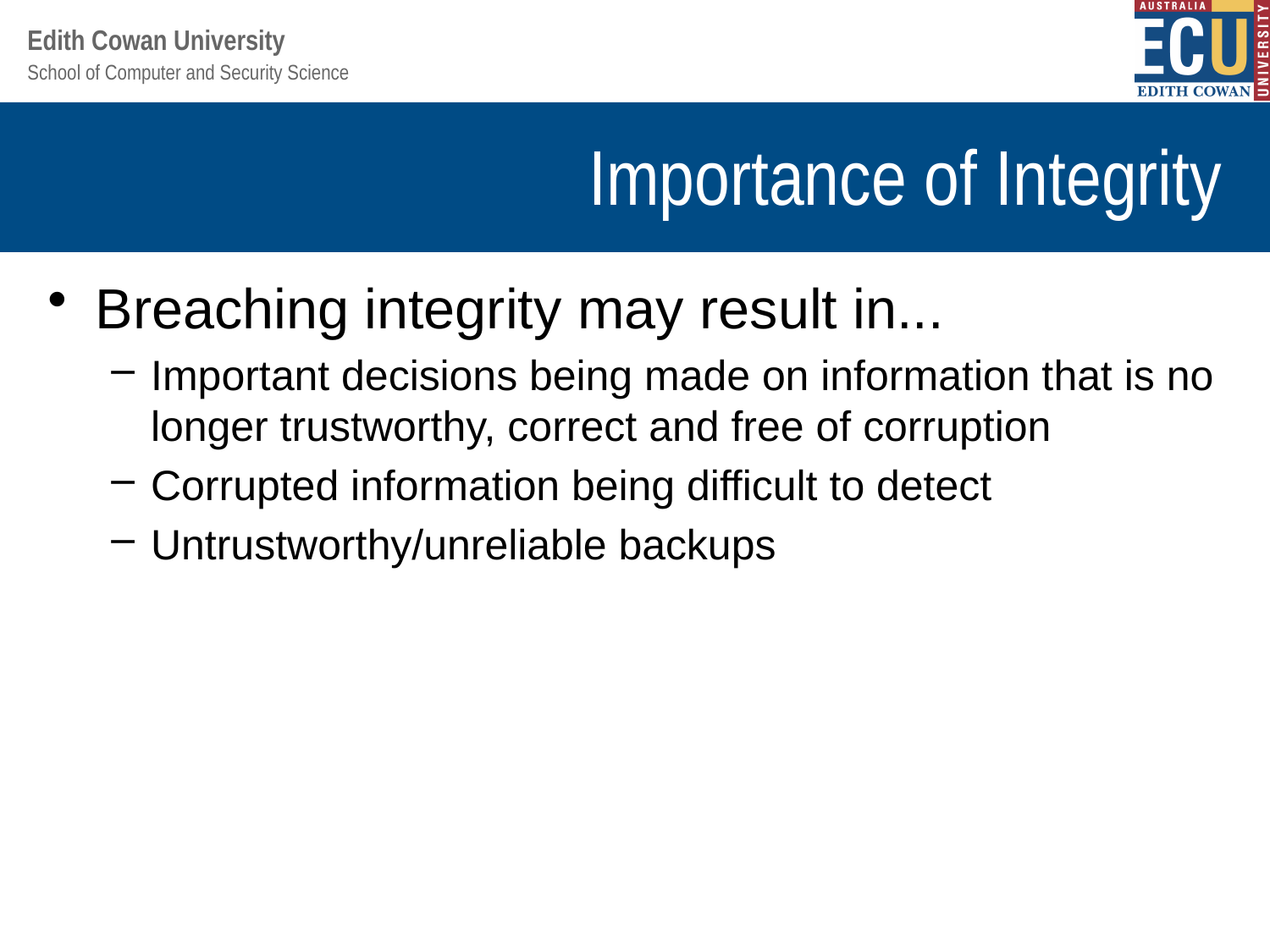

# Importance of Integrity
Breaching integrity may result in...
Important decisions being made on information that is no longer trustworthy, correct and free of corruption
Corrupted information being difficult to detect
Untrustworthy/unreliable backups